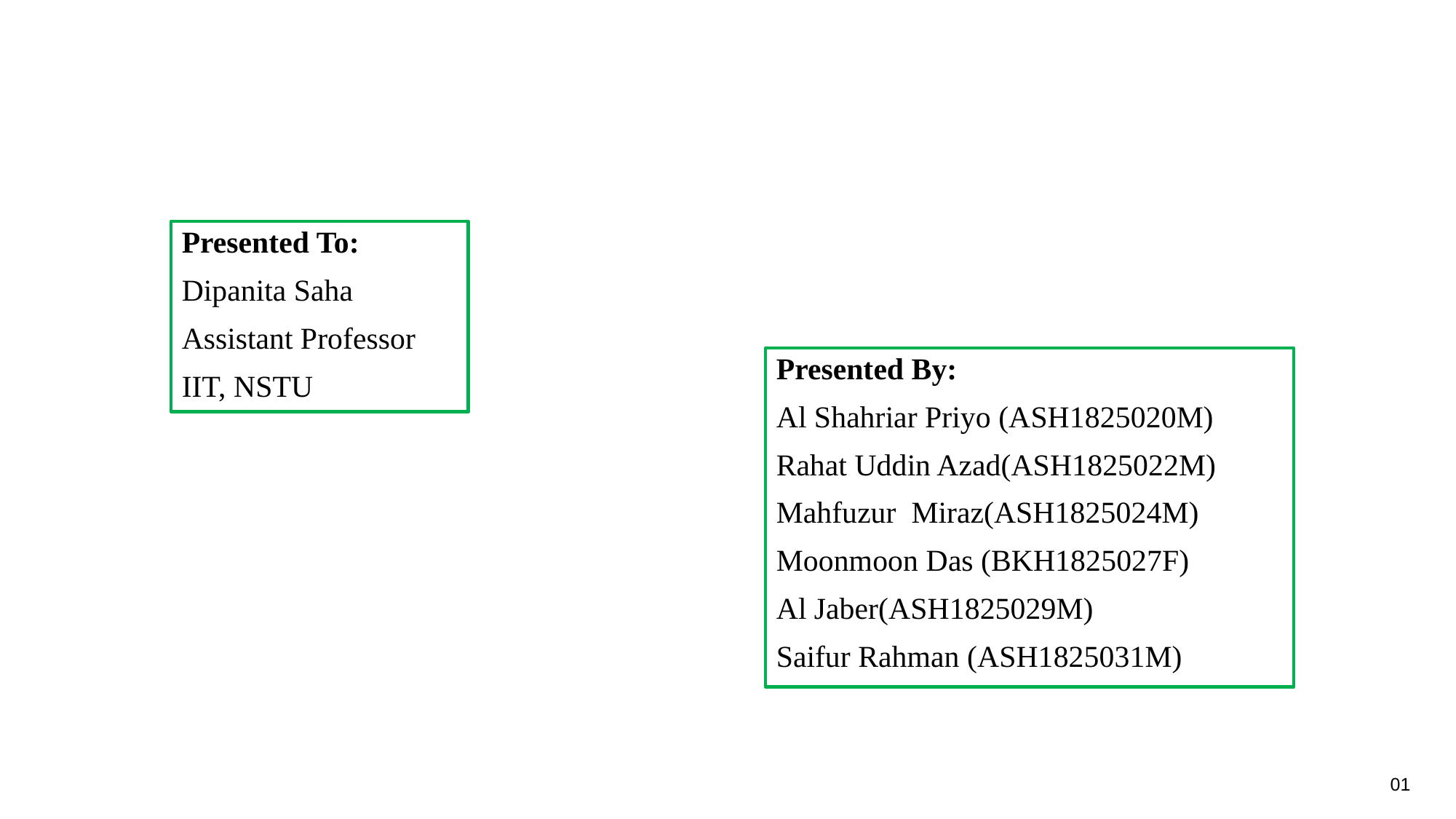

Presented To:
Dipanita Saha
Assistant Professor
IIT, NSTU
Presented By:
Al Shahriar Priyo (ASH1825020M)
Rahat Uddin Azad(ASH1825022M)
Mahfuzur  Miraz(ASH1825024M)
Moonmoon Das (BKH1825027F)
Al Jaber(ASH1825029M)
Saifur Rahman (ASH1825031M)

01